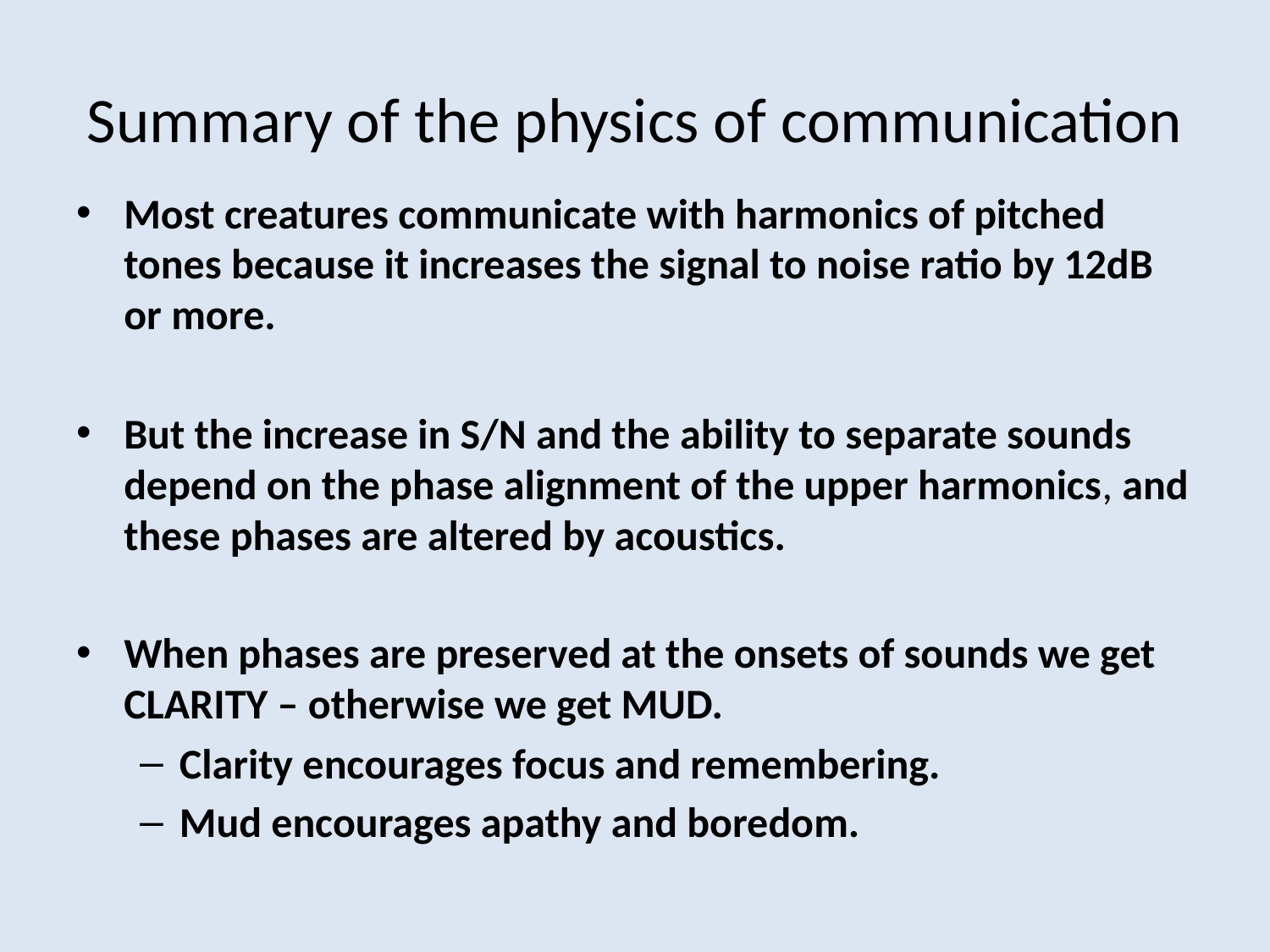

# Summary of the physics of communication
Most creatures communicate with harmonics of pitched tones because it increases the signal to noise ratio by 12dB or more.

But the increase in S/N and the ability to separate sounds depend on the phase alignment of the upper harmonics, and these phases are altered by acoustics.

When phases are preserved at the onsets of sounds we get CLARITY – otherwise we get MUD.
Clarity encourages focus and remembering.
Mud encourages apathy and boredom.